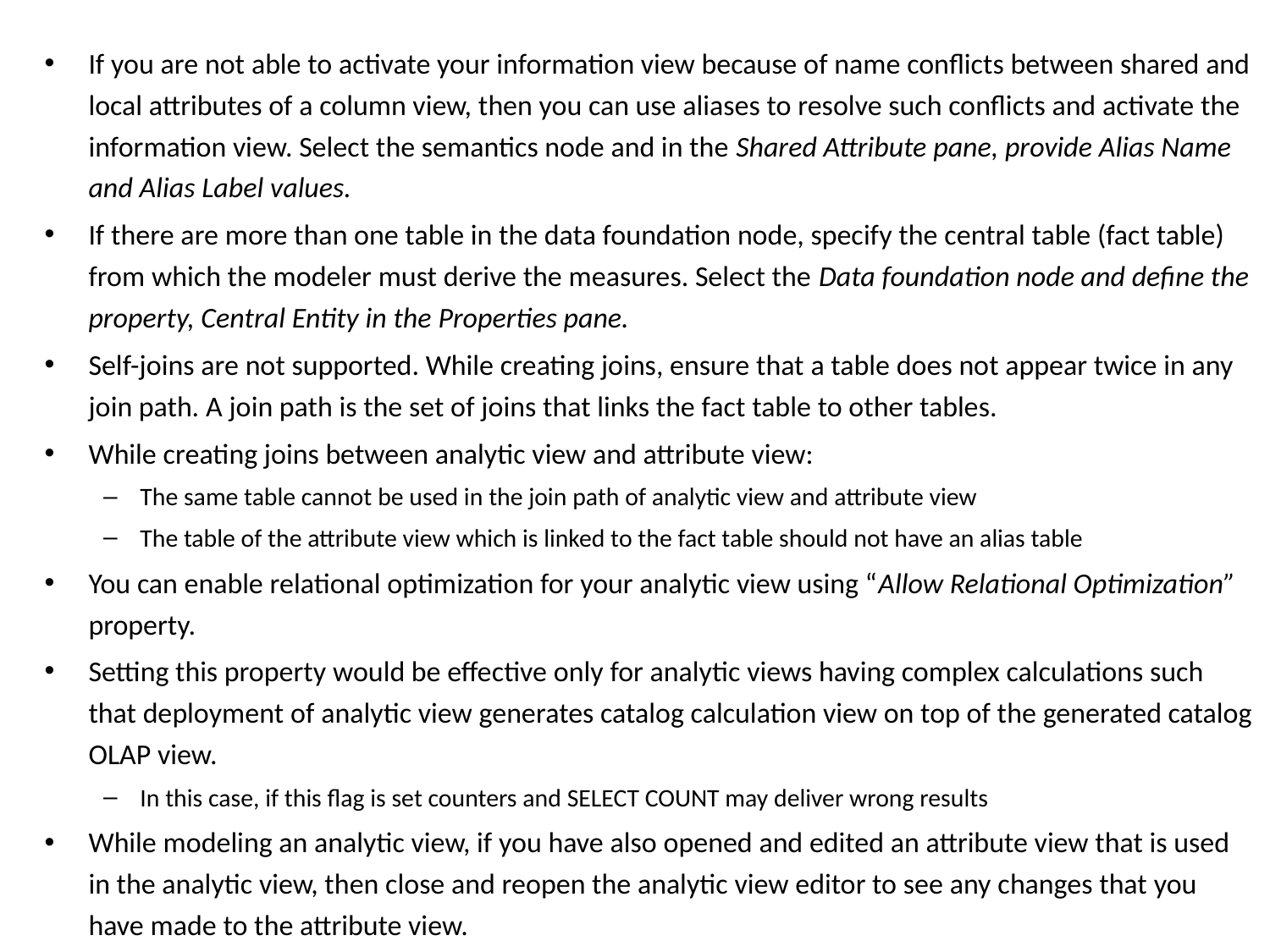

If you are not able to activate your information view because of name conflicts between shared and local attributes of a column view, then you can use aliases to resolve such conflicts and activate the information view. Select the semantics node and in the Shared Attribute pane, provide Alias Name and Alias Label values.
If there are more than one table in the data foundation node, specify the central table (fact table) from which the modeler must derive the measures. Select the Data foundation node and define the property, Central Entity in the Properties pane.
Self-joins are not supported. While creating joins, ensure that a table does not appear twice in any join path. A join path is the set of joins that links the fact table to other tables.
While creating joins between analytic view and attribute view:
The same table cannot be used in the join path of analytic view and attribute view
The table of the attribute view which is linked to the fact table should not have an alias table
You can enable relational optimization for your analytic view using “Allow Relational Optimization” property.
Setting this property would be effective only for analytic views having complex calculations such that deployment of analytic view generates catalog calculation view on top of the generated catalog OLAP view.
In this case, if this flag is set counters and SELECT COUNT may deliver wrong results
While modeling an analytic view, if you have also opened and edited an attribute view that is used in the analytic view, then close and reopen the analytic view editor to see any changes that you have made to the attribute view.